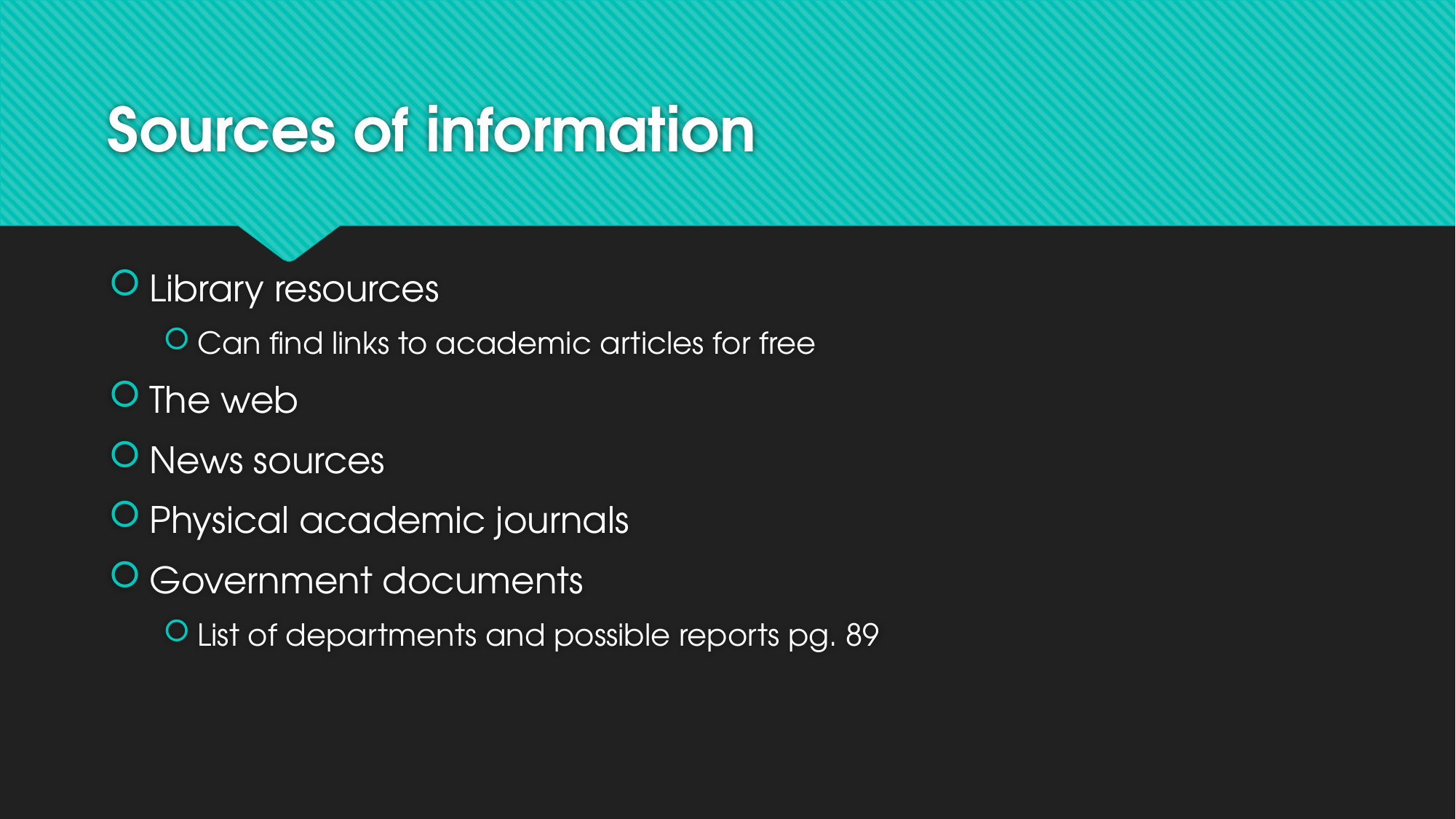

# Sources of information
Library resources
Can find links to academic articles for free
The web
News sources
Physical academic journals
Government documents
List of departments and possible reports pg. 89